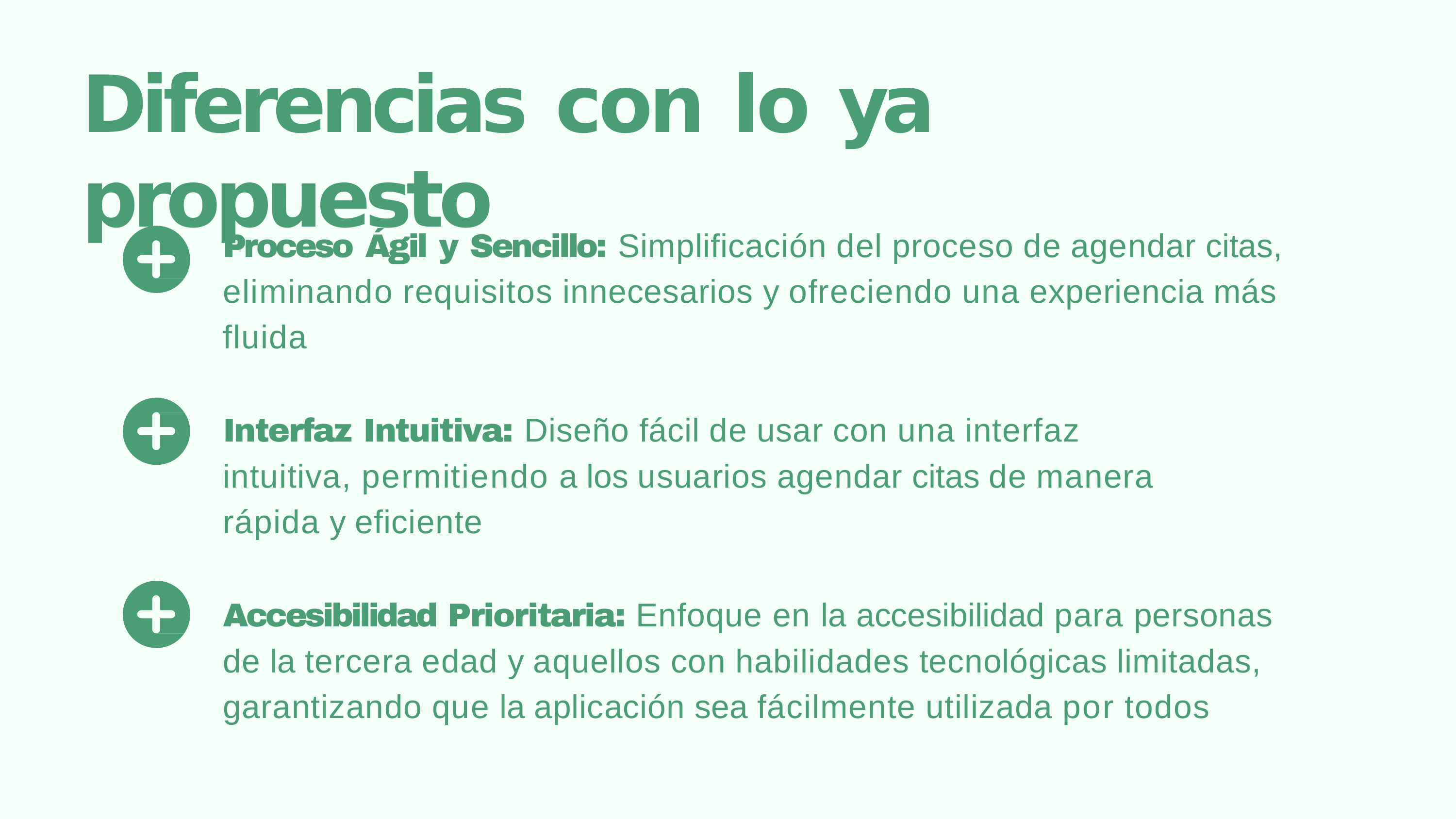

# Diferencias con lo ya propuesto
Proceso Ágil y Sencillo: Simplificación del proceso de agendar citas, eliminando requisitos innecesarios y ofreciendo una experiencia más fluida

Interfaz Intuitiva: Diseño fácil de usar con una interfaz intuitiva, permitiendo a los usuarios agendar citas de manera rápida y eficiente

Accesibilidad Prioritaria: Enfoque en la accesibilidad para personas de la tercera edad y aquellos con habilidades tecnológicas limitadas, garantizando que la aplicación sea fácilmente utilizada por todos